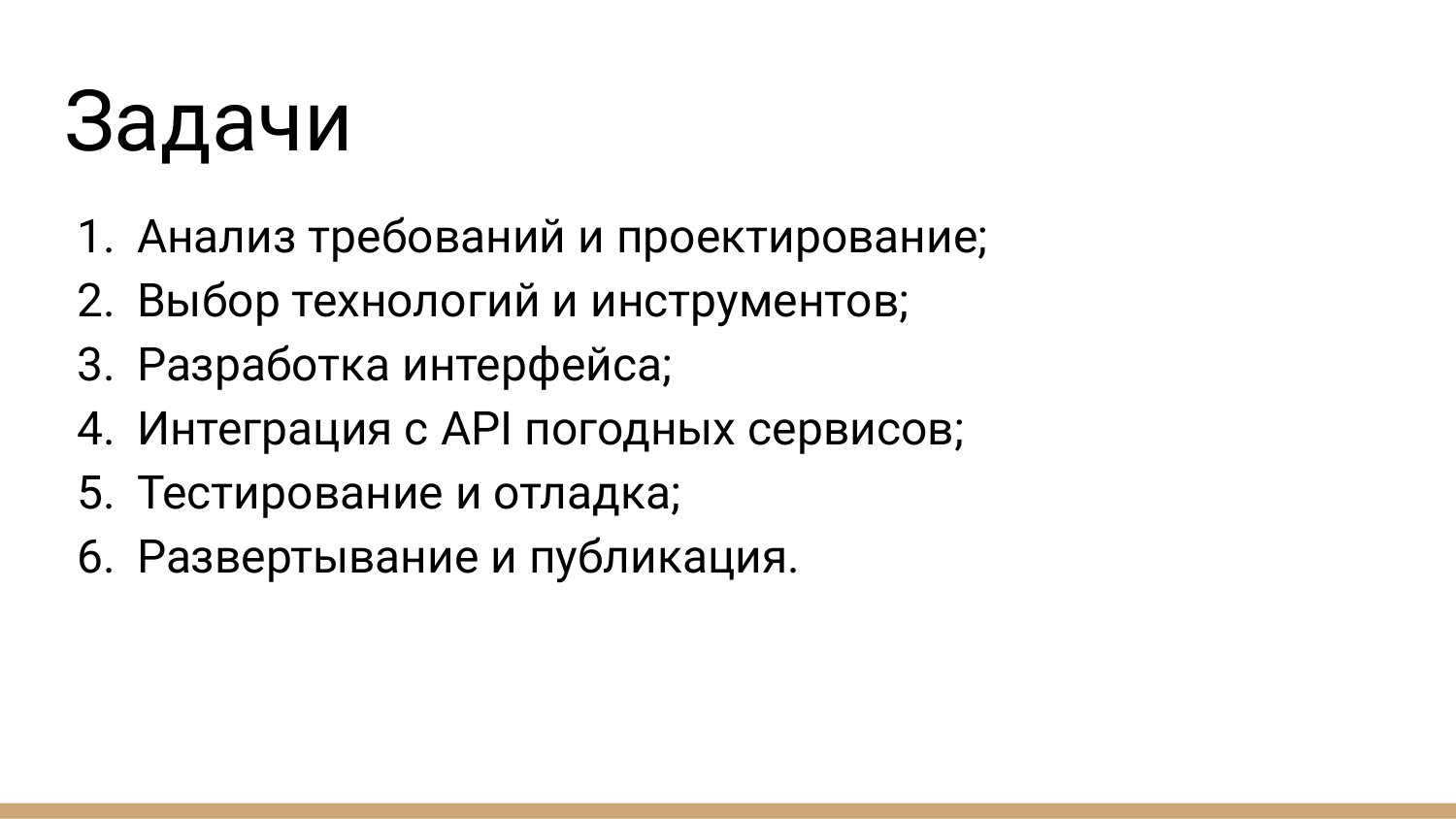

# Задачи
Анализ требований и проектирование;
Выбор технологий и инструментов;
Разработка интерфейса;
Интеграция с API погодных сервисов;
Тестирование и отладка;
Развертывание и публикация.